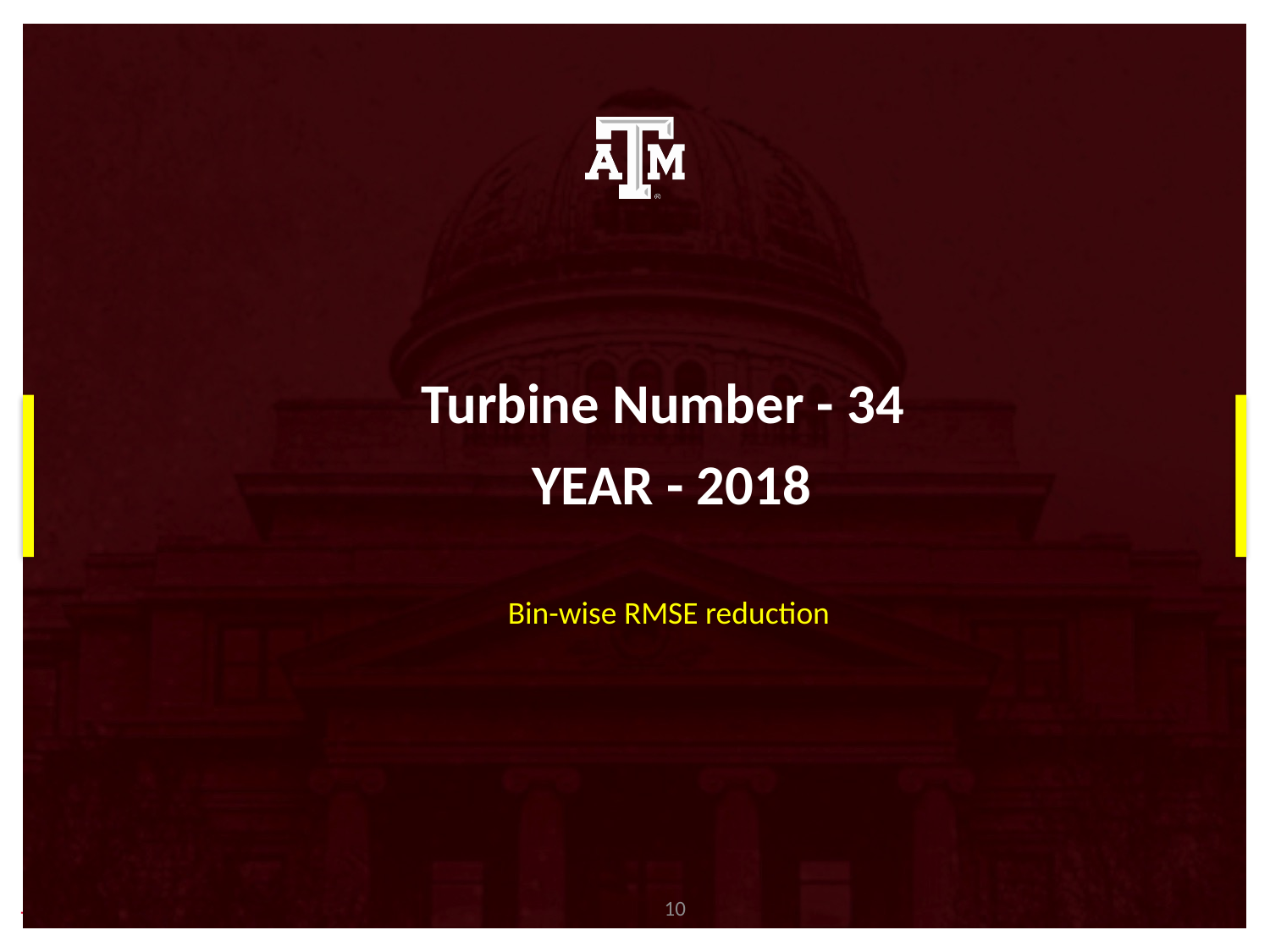

Turbine Number - 34
YEAR - 2018
Bin-wise RMSE reduction
10